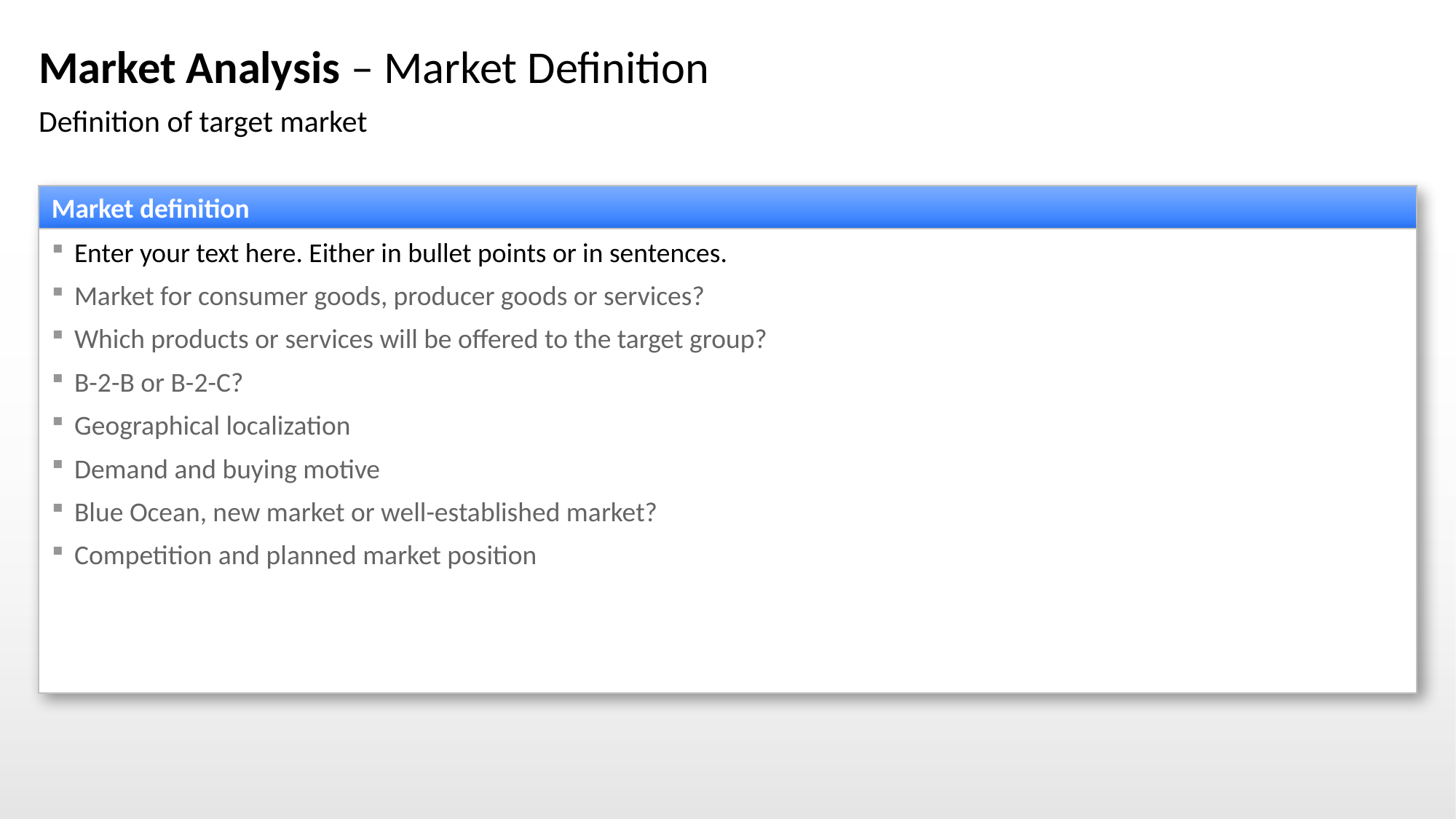

# Market Analysis – Market Definition
Definition of target market
Market definition
Enter your text here. Either in bullet points or in sentences.
Market for consumer goods, producer goods or services?
Which products or services will be offered to the target group?
B-2-B or B-2-C?
Geographical localization
Demand and buying motive
Blue Ocean, new market or well-established market?
Competition and planned market position